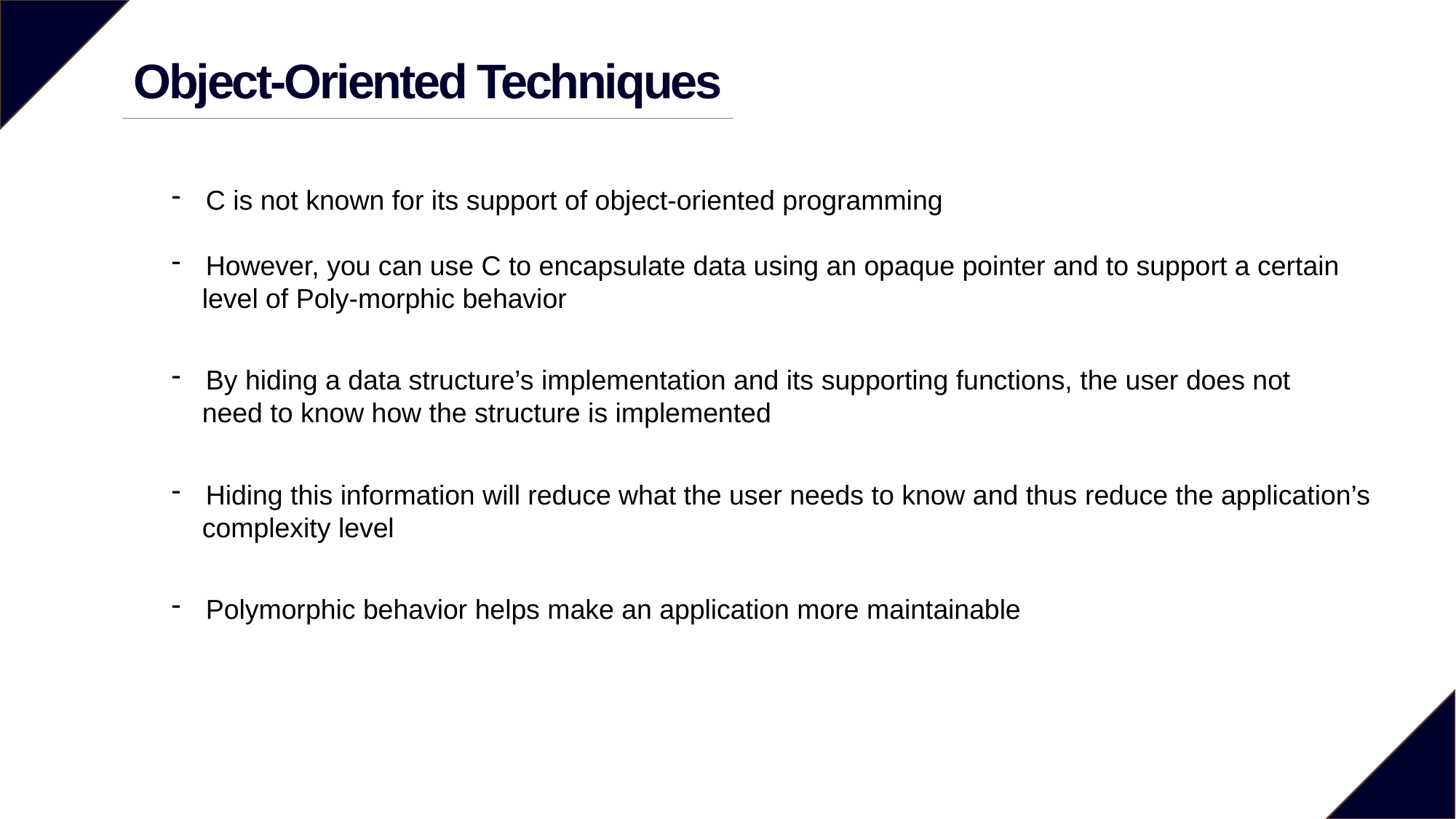

Object-Oriented Techniques
C is not known for its support of object-oriented programming
However, you can use C to encapsulate data using an opaque pointer and to support a certain
    level of Poly-morphic behavior
By hiding a data structure’s implementation and its supporting functions, the user does not
    need to know how the structure is implemented
Hiding this information will reduce what the user needs to know and thus reduce the application’s
    complexity level
Polymorphic behavior helps make an application more maintainable